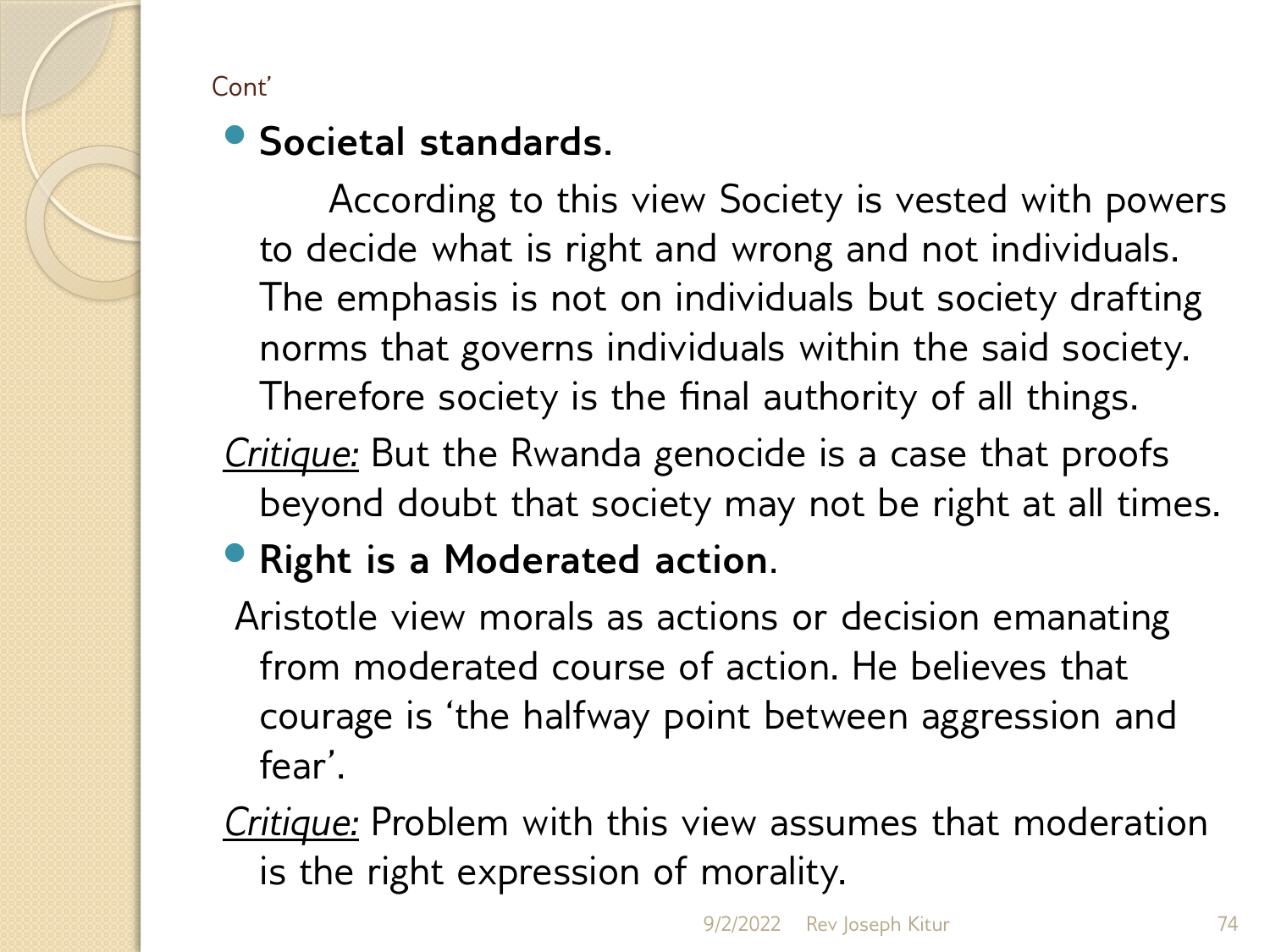

# Cont’
Societal standards.
        According to this view Society is vested with powers to decide what is right and wrong and not individuals. The emphasis is not on individuals but society drafting norms that governs individuals within the said society. Therefore society is the final authority of all things.
Critique: But the Rwanda genocide is a case that proofs beyond doubt that society may not be right at all times.
Right is a Moderated action.
 Aristotle view morals as actions or decision emanating from moderated course of action. He believes that courage is ‘the halfway point between aggression and fear’.
Critique: Problem with this view assumes that moderation is the right expression of morality.
9/2/2022
Rev Joseph Kitur
74